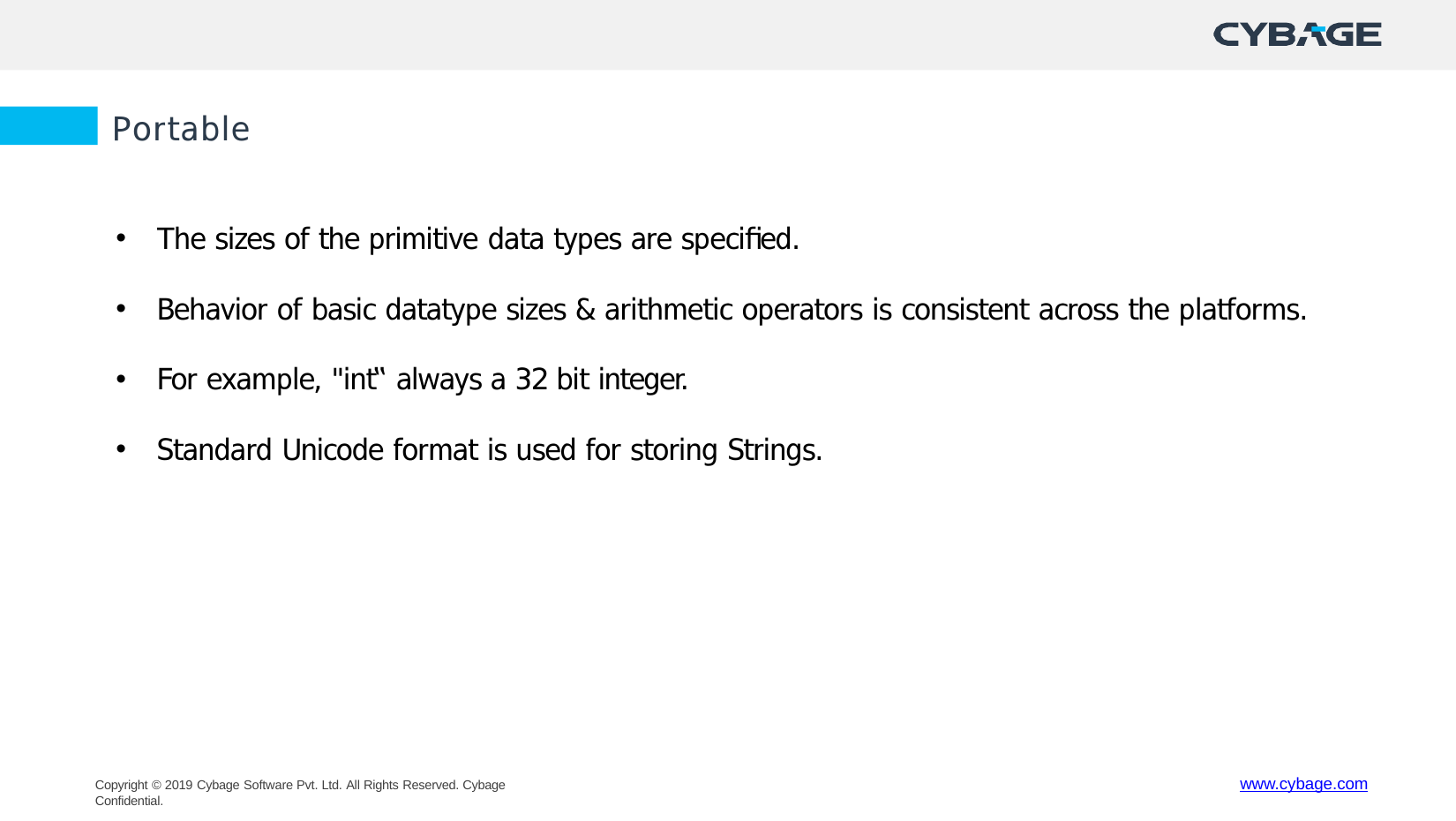

# Portable
The sizes of the primitive data types are specified.

Behavior of basic datatype sizes & arithmetic operators is consistent across the platforms.

For example, "int“ always a 32 bit integer.

Standard Unicode format is used for storing Strings.
www.cybage.com
Copyright © 2019 Cybage Software Pvt. Ltd. All Rights Reserved. Cybage Confidential.